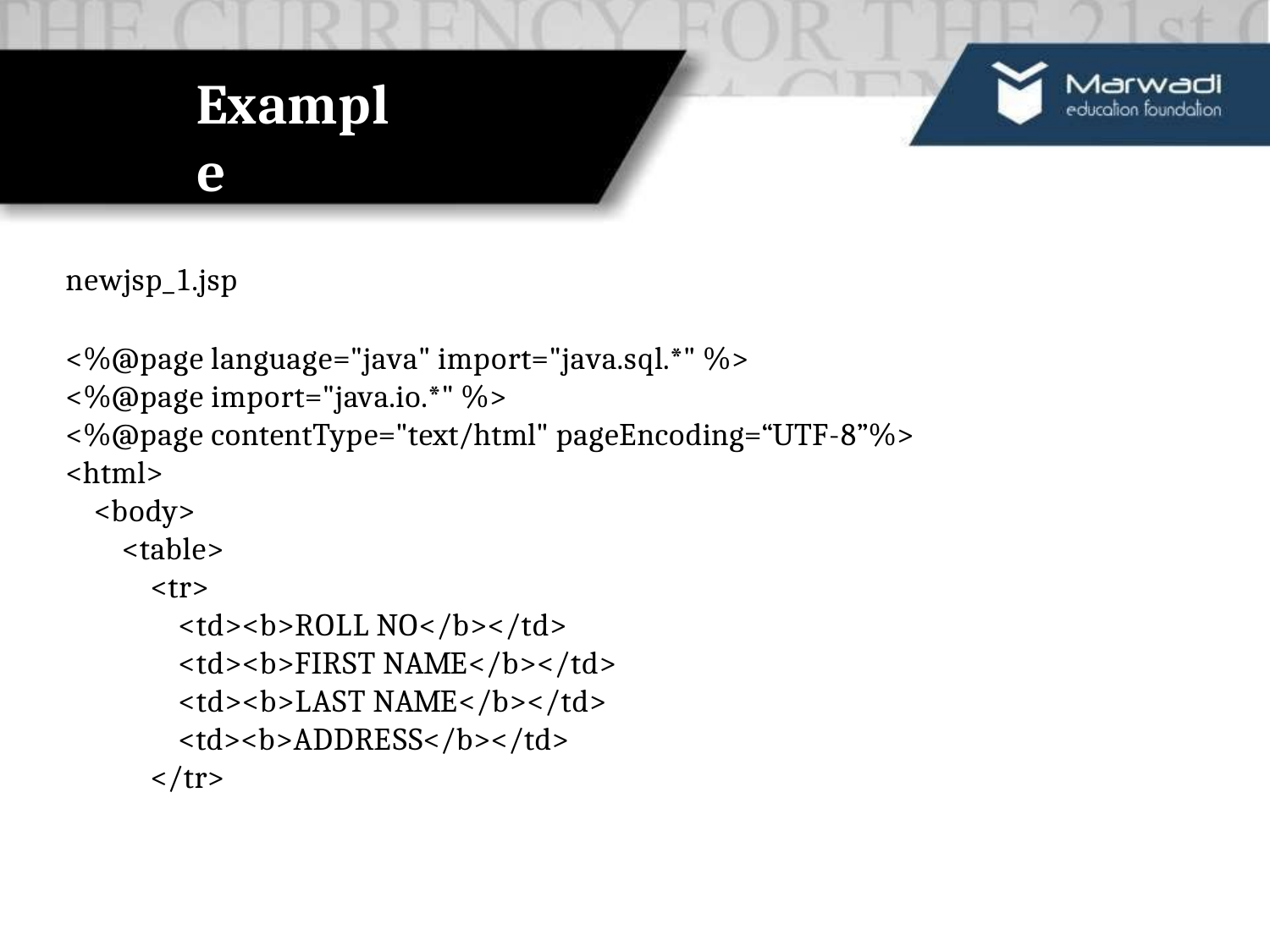

# Example
newjsp_1.jsp

<%@page language="java" import="java.sql.*" %>
<%@page import="java.io.*" %>
<%@page contentType="text/html" pageEncoding=“UTF-8”%>
<html>
<body>
<table>
<tr>
<td><b>ROLL NO</b></td>
<td><b>FIRST NAME</b></td>
<td><b>LAST NAME</b></td>
<td><b>ADDRESS</b></td>
</tr>